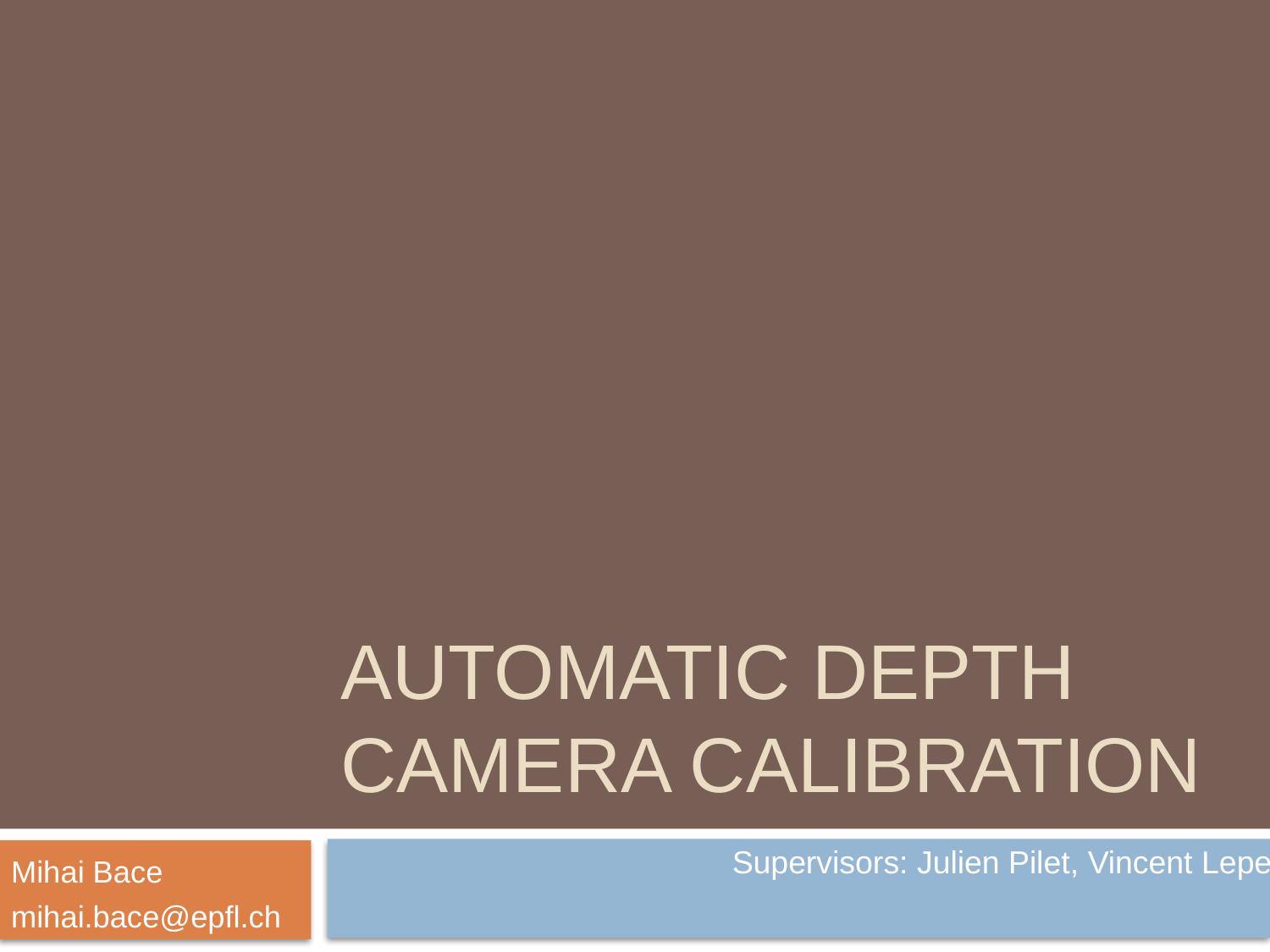

# Automatic Depth Camera Calibration
Supervisors: Julien Pilet, Vincent Lepetit
Mihai Bace
mihai.bace@epfl.ch